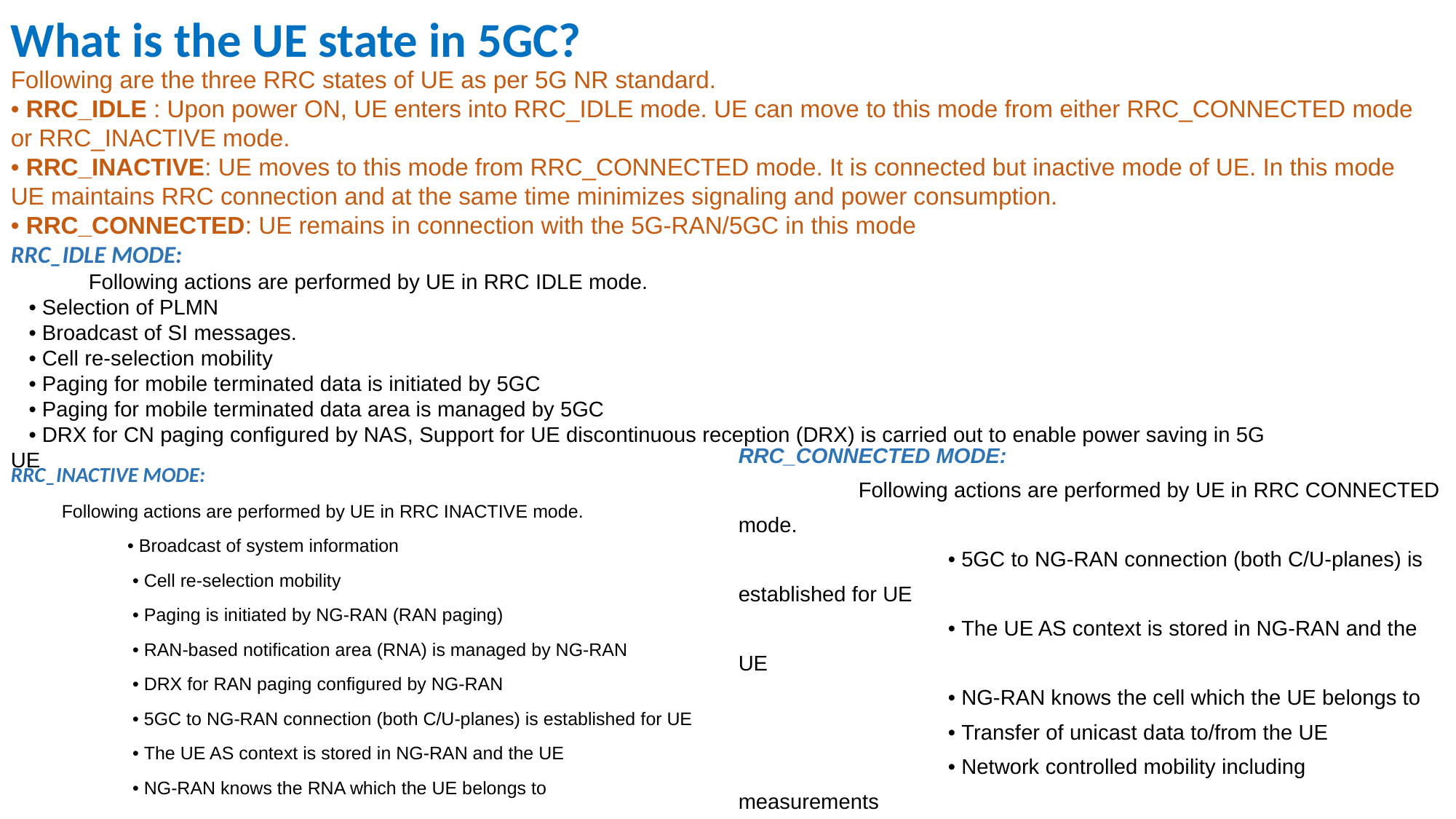

What is the UE state in 5GC?

Following are the three RRC states of UE as per 5G NR standard.
• RRC_IDLE : Upon power ON, UE enters into RRC_IDLE mode. UE can move to this mode from either RRC_CONNECTED mode or RRC_INACTIVE mode.
• RRC_INACTIVE: UE moves to this mode from RRC_CONNECTED mode. It is connected but inactive mode of UE. In this mode UE maintains RRC connection and at the same time minimizes signaling and power consumption.
• RRC_CONNECTED: UE remains in connection with the 5G-RAN/5GC in this mode
RRC_IDLE MODE:
             Following actions are performed by UE in RRC IDLE mode.
   • Selection of PLMN
   • Broadcast of SI messages.
   • Cell re-selection mobility
   • Paging for mobile terminated data is initiated by 5GC
   • Paging for mobile terminated data area is managed by 5GC
   • DRX for CN paging configured by NAS, Support for UE discontinuous reception (DRX) is carried out to enable power saving in 5G UE
RRC_CONNECTED MODE:
                    Following actions are performed by UE in RRC CONNECTED mode.
                                   • 5GC to NG-RAN connection (both C/U-planes) is established for UE
                                   • The UE AS context is stored in NG-RAN and the UE
                                   • NG-RAN knows the cell which the UE belongs to
                                   • Transfer of unicast data to/from the UE
                                   • Network controlled mobility including measurements
RRC_INACTIVE MODE:
          Following actions are performed by UE in RRC INACTIVE mode.
                       • Broadcast of system information
                        • Cell re-selection mobility
                        • Paging is initiated by NG-RAN (RAN paging)
                        • RAN-based notification area (RNA) is managed by NG-RAN
                        • DRX for RAN paging configured by NG-RAN
                        • 5GC to NG-RAN connection (both C/U-planes) is established for UE
                        • The UE AS context is stored in NG-RAN and the UE
                        • NG-RAN knows the RNA which the UE belongs to